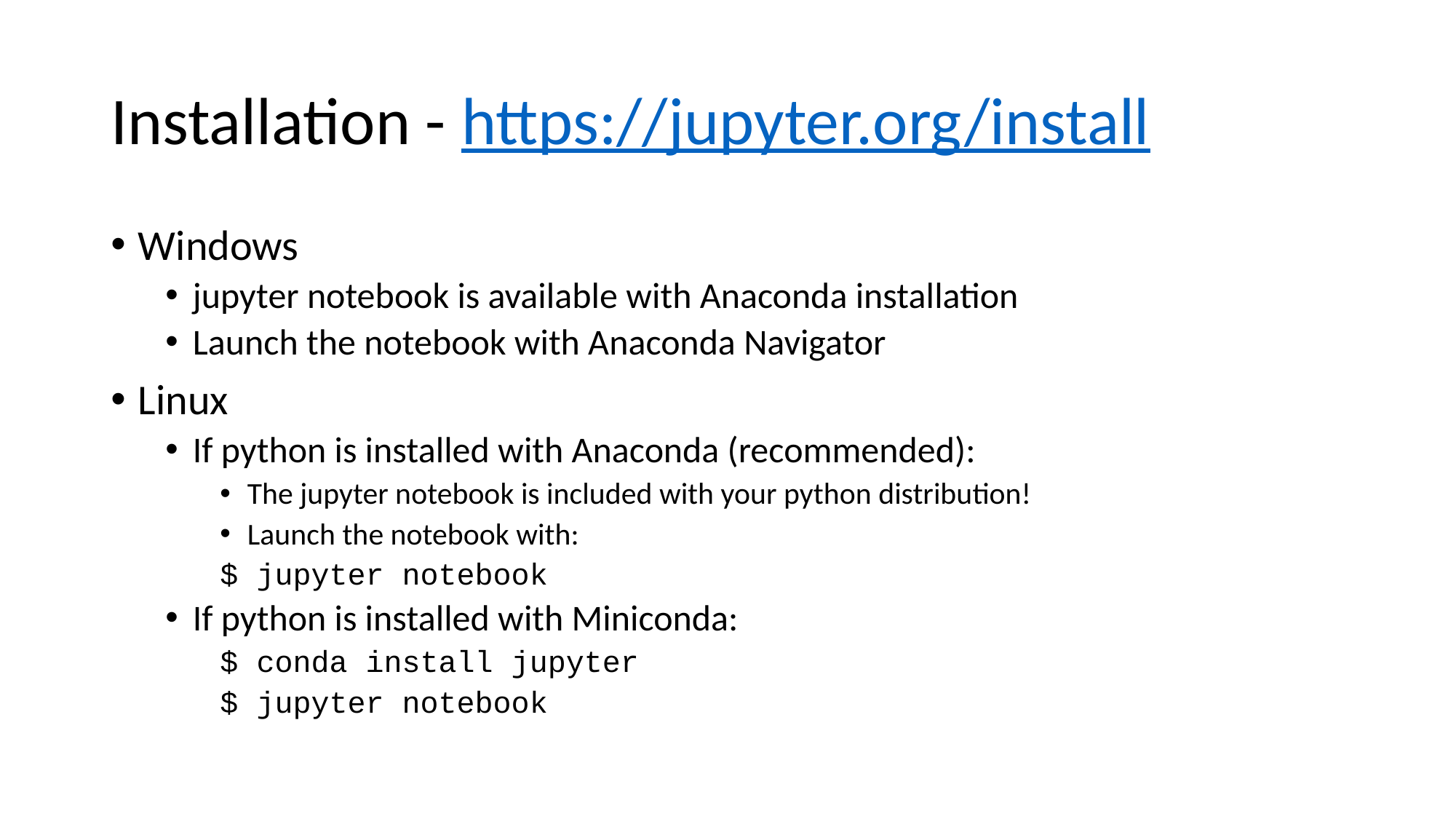

# Installation - https://jupyter.org/install
Windows
jupyter notebook is available with Anaconda installation
Launch the notebook with Anaconda Navigator
Linux
If python is installed with Anaconda (recommended):
The jupyter notebook is included with your python distribution!
Launch the notebook with:
$ jupyter notebook
If python is installed with Miniconda:
$ conda install jupyter
$ jupyter notebook